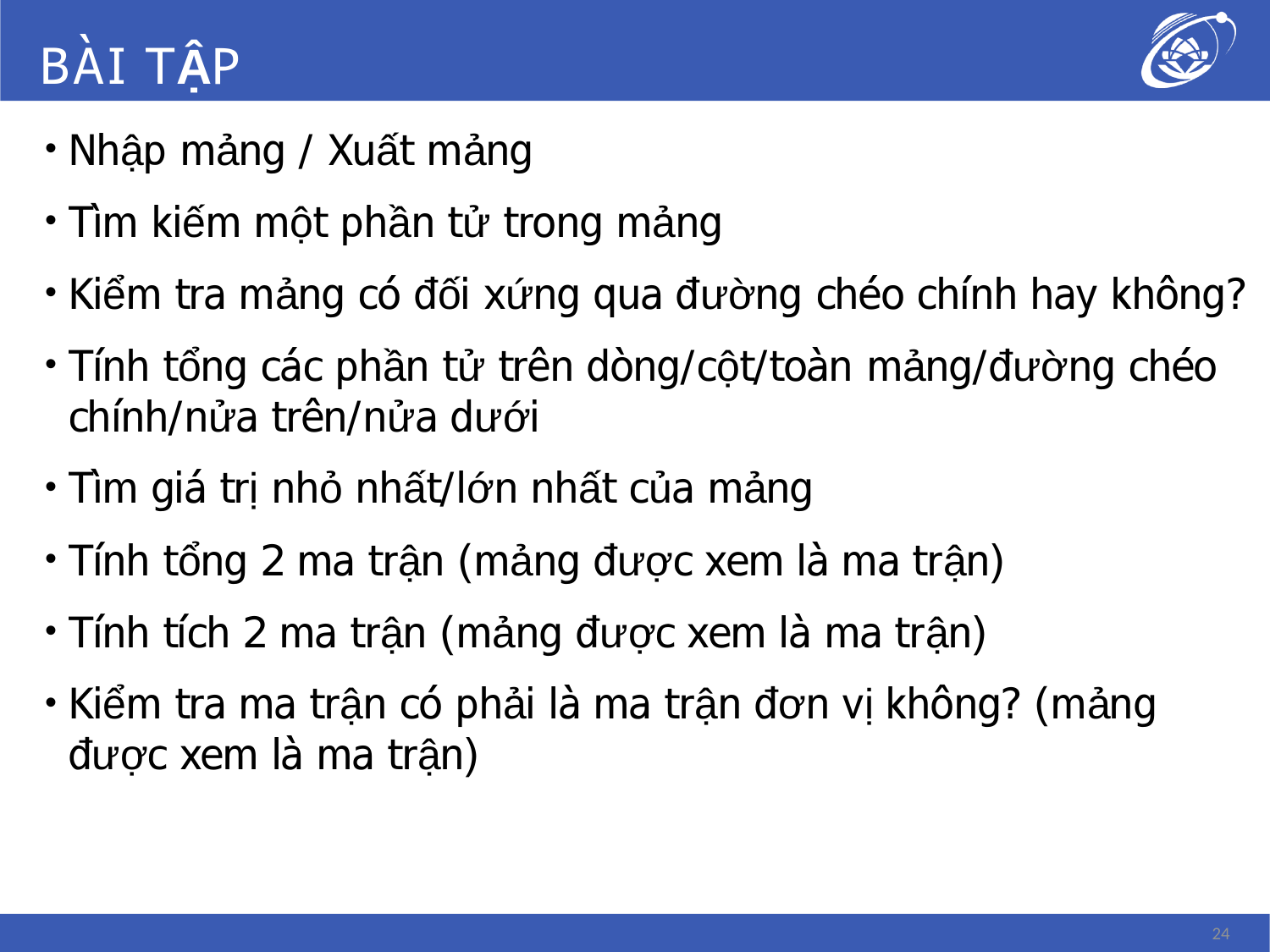

# BÀI TẬP
Nhập mảng / Xuất mảng
Tìm kiếm một phần tử trong mảng
Kiểm tra mảng có đối xứng qua đường chéo chính hay không?
Tính tổng các phần tử trên dòng/cột/toàn mảng/đường chéo chính/nửa trên/nửa dưới
Tìm giá trị nhỏ nhất/lớn nhất của mảng
Tính tổng 2 ma trận (mảng được xem là ma trận)
Tính tích 2 ma trận (mảng được xem là ma trận)
Kiểm tra ma trận có phải là ma trận đơn vị không? (mảng được xem là ma trận)

24